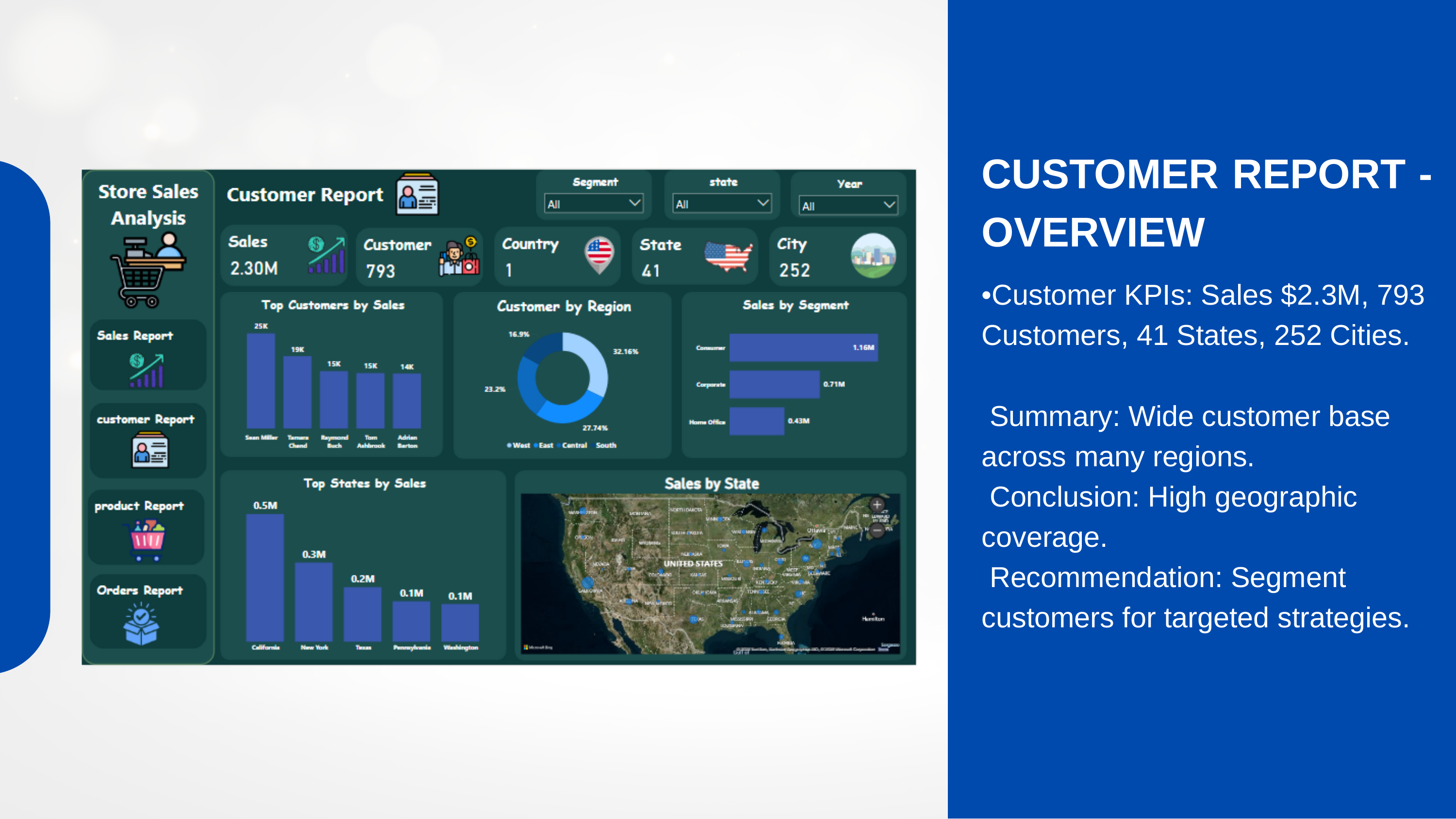

CUSTOMER REPORT - OVERVIEW

•Customer KPIs: Sales $2.3M, 793 Customers, 41 States, 252 Cities.

 Summary: Wide customer base across many regions.
 Conclusion: High geographic coverage.
 Recommendation: Segment customers for targeted strategies.